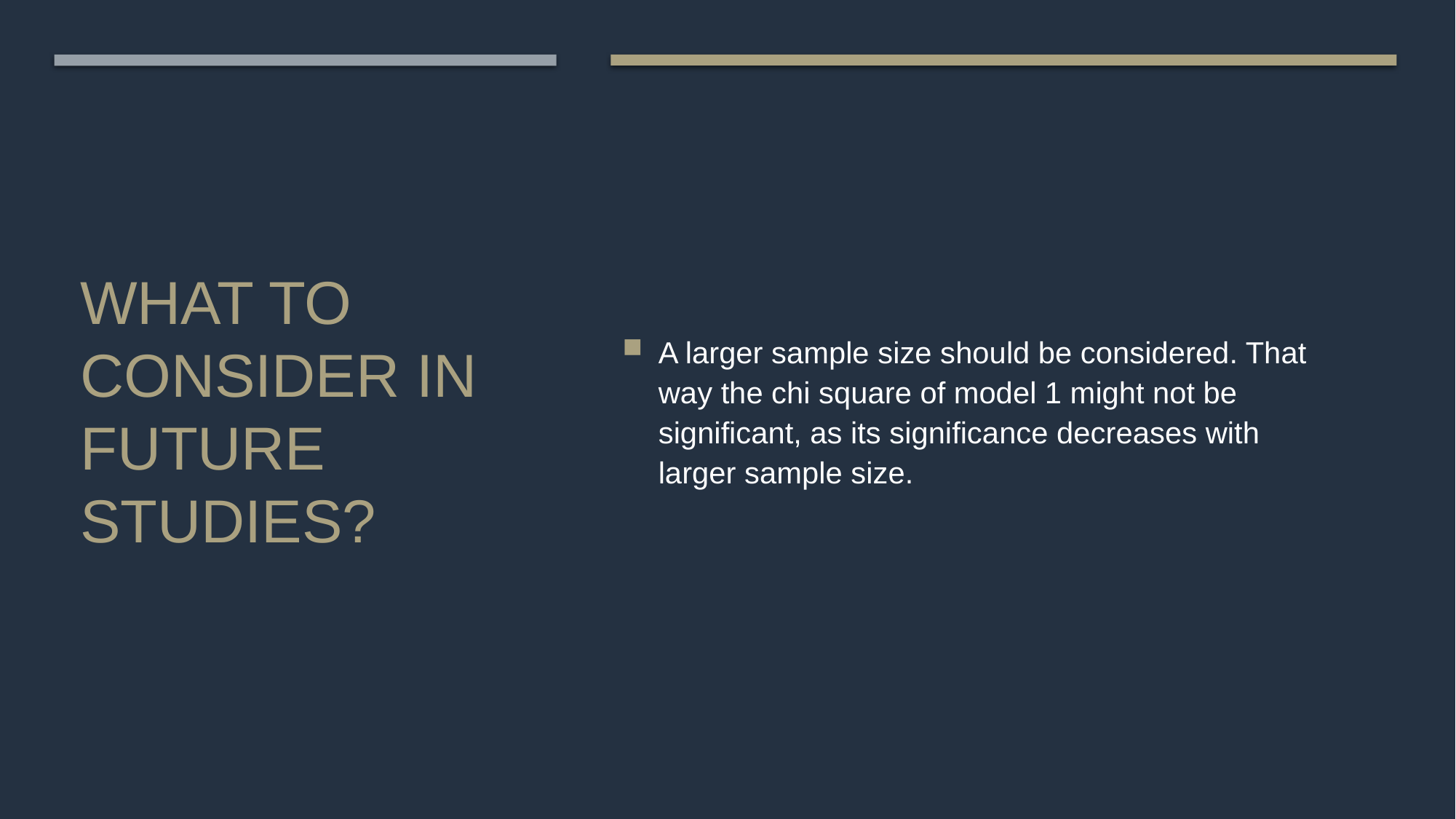

A larger sample size should be considered. That way the chi square of model 1 might not be significant, as its significance decreases with larger sample size.
# What to consider In future studies?